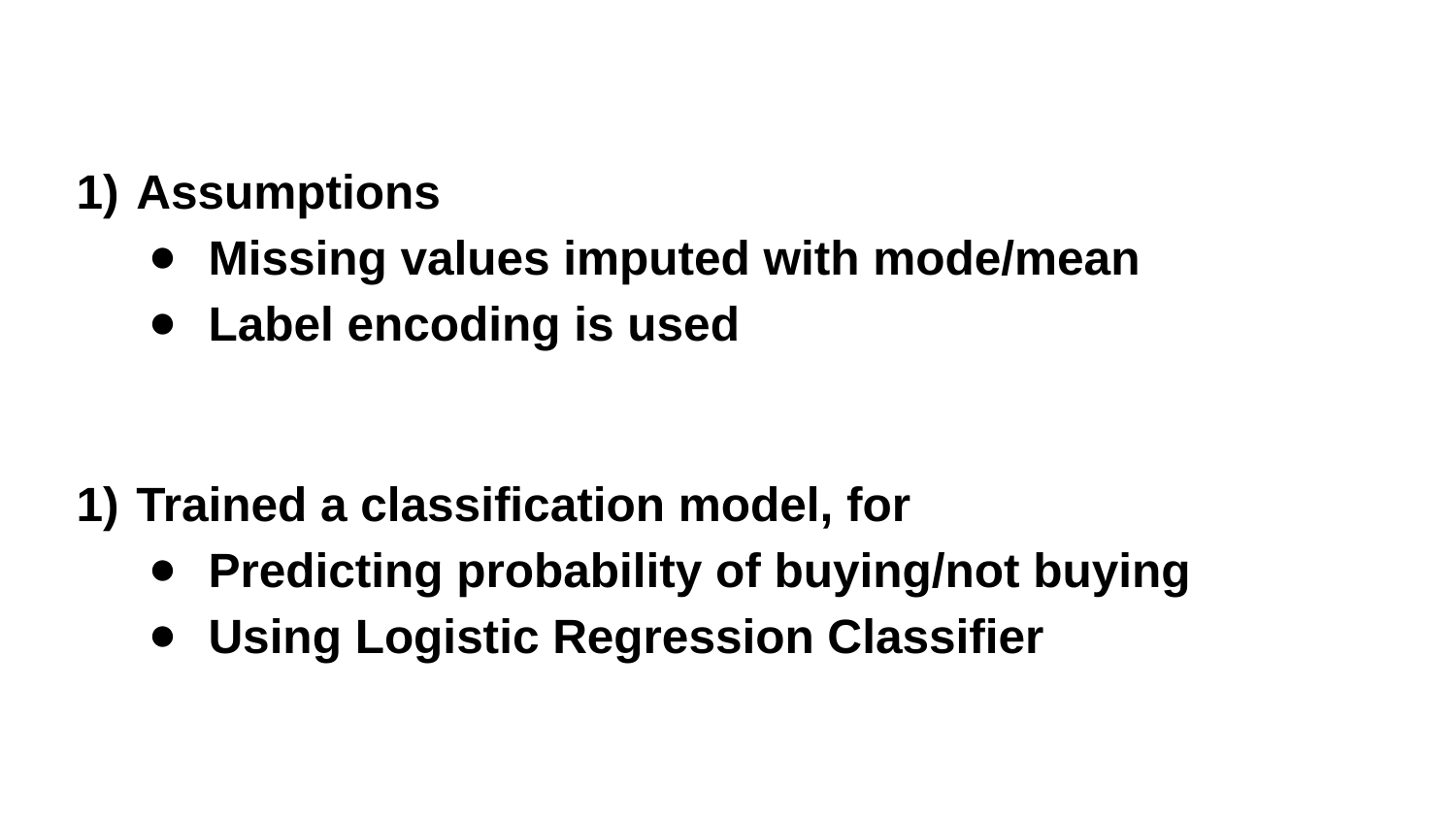

Assumptions
Missing values imputed with mode/mean
Label encoding is used

Trained a classification model, for
Predicting probability of buying/not buying
Using Logistic Regression Classifier